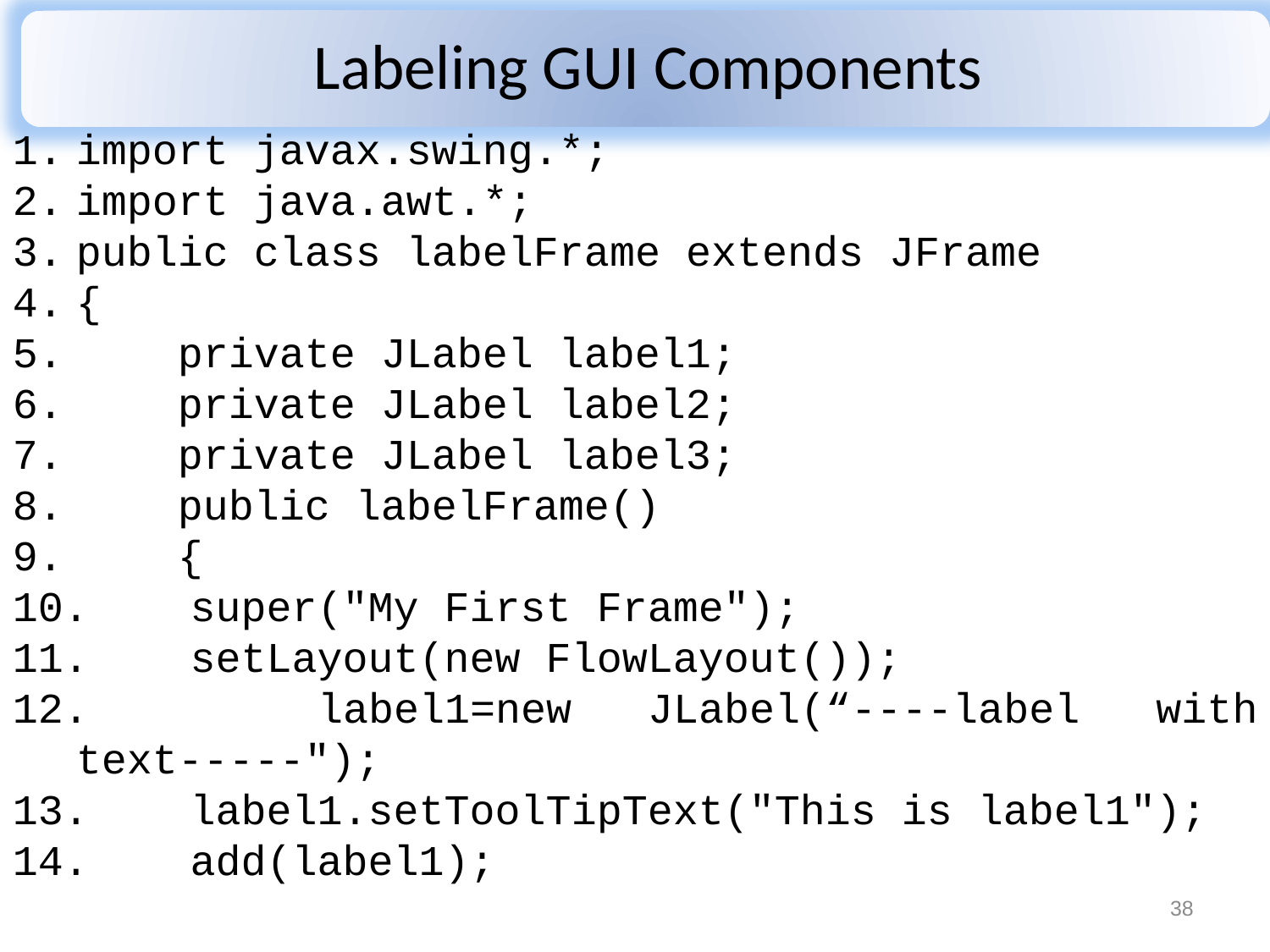

Labeling GUI Components
import javax.swing.*;
import java.awt.*;
public class labelFrame extends JFrame
{
    private JLabel label1;
    private JLabel label2;
    private JLabel label3;
    public labelFrame()
    {
    super("My First Frame");
    setLayout(new FlowLayout());
   label1=new JLabel(“----label with text-----");
    label1.setToolTipText("This is label1");
    add(label1);

38